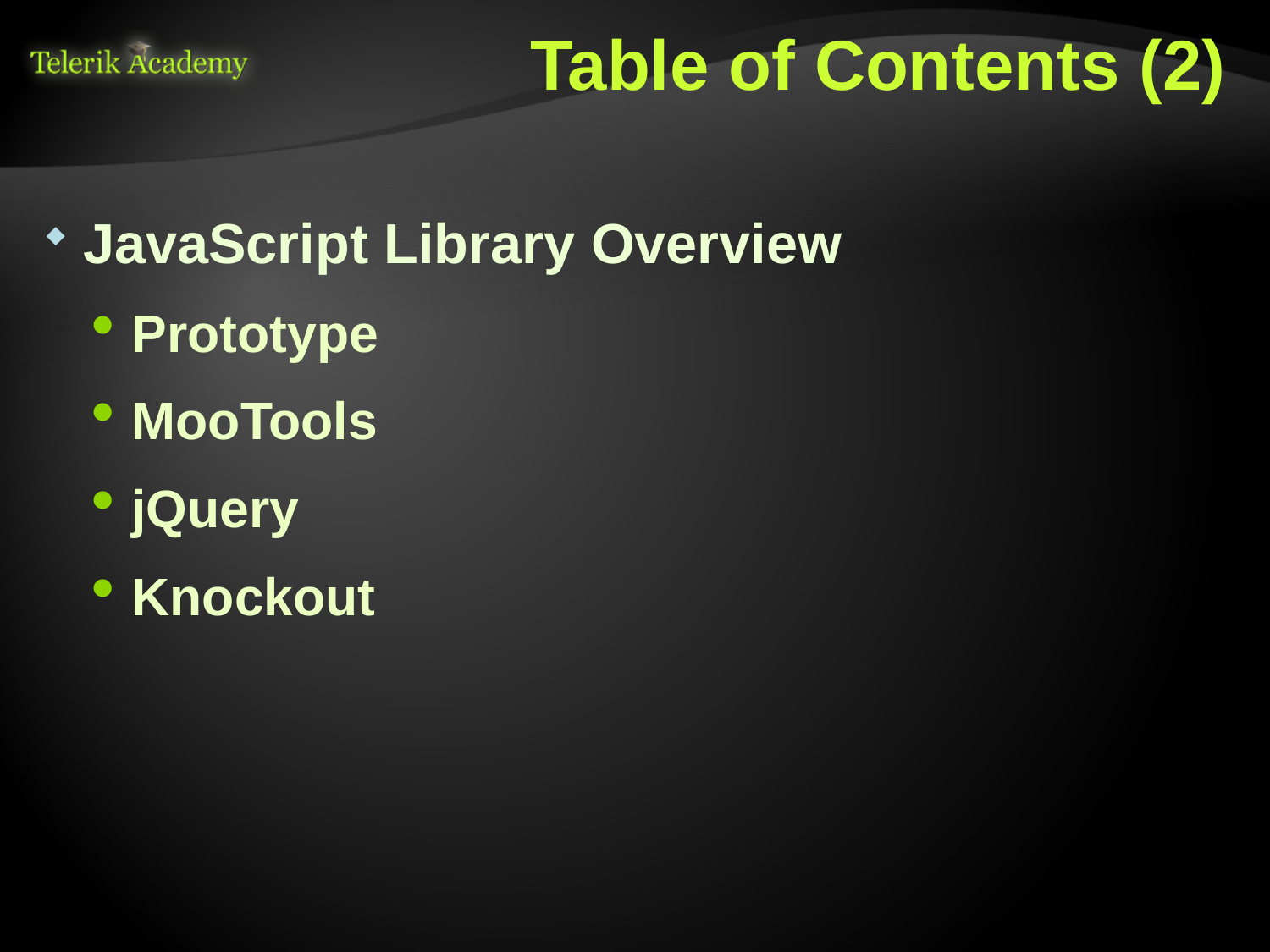

# Table of Contents (2)
JavaScript Library Overview
Prototype
MooTools
jQuery
Knockout